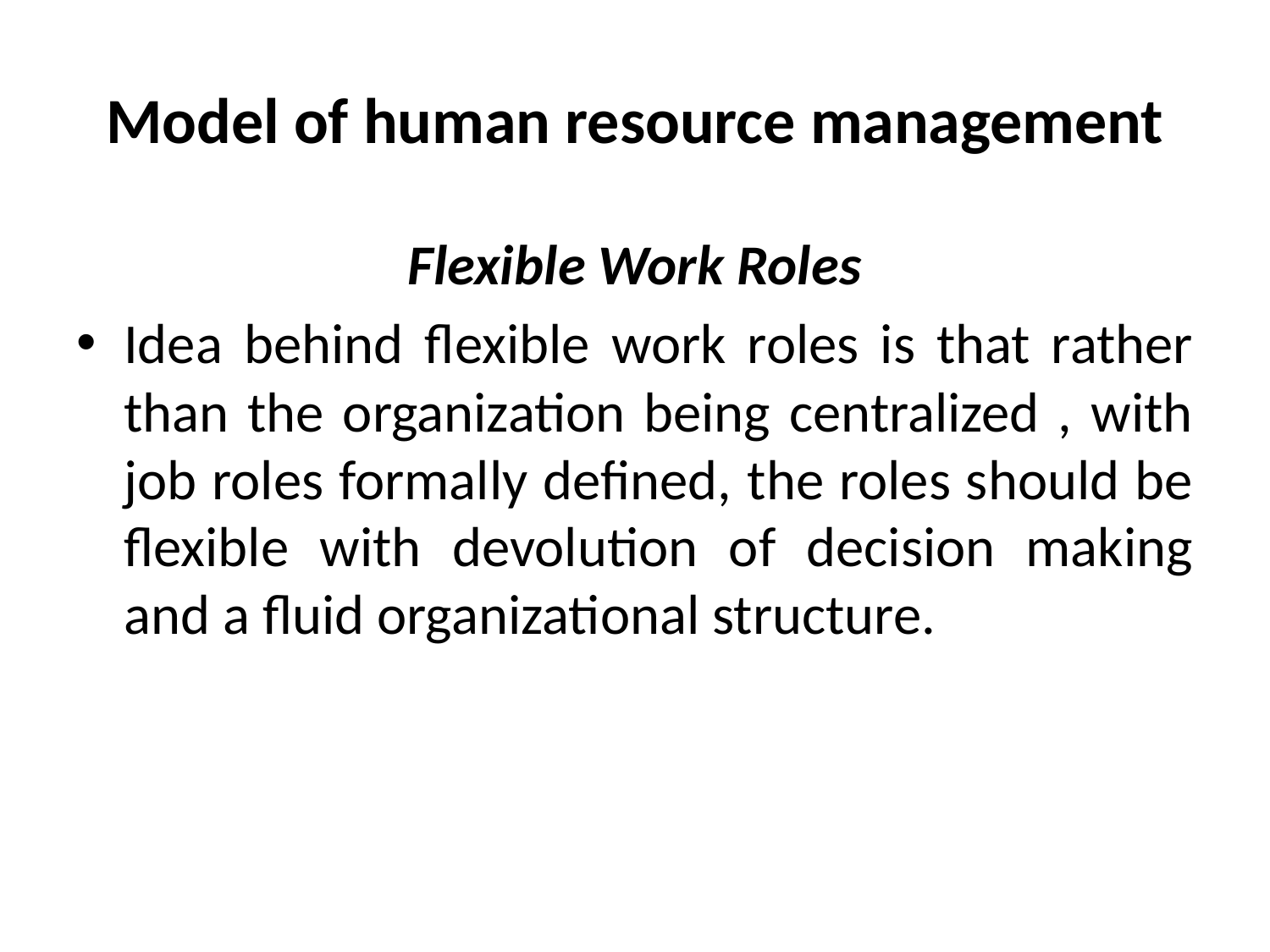

# Model of human resource management
Flexible Work Roles
Idea behind flexible work roles is that rather than the organization being centralized , with job roles formally defined, the roles should be flexible with devolution of decision making and a fluid organizational structure.